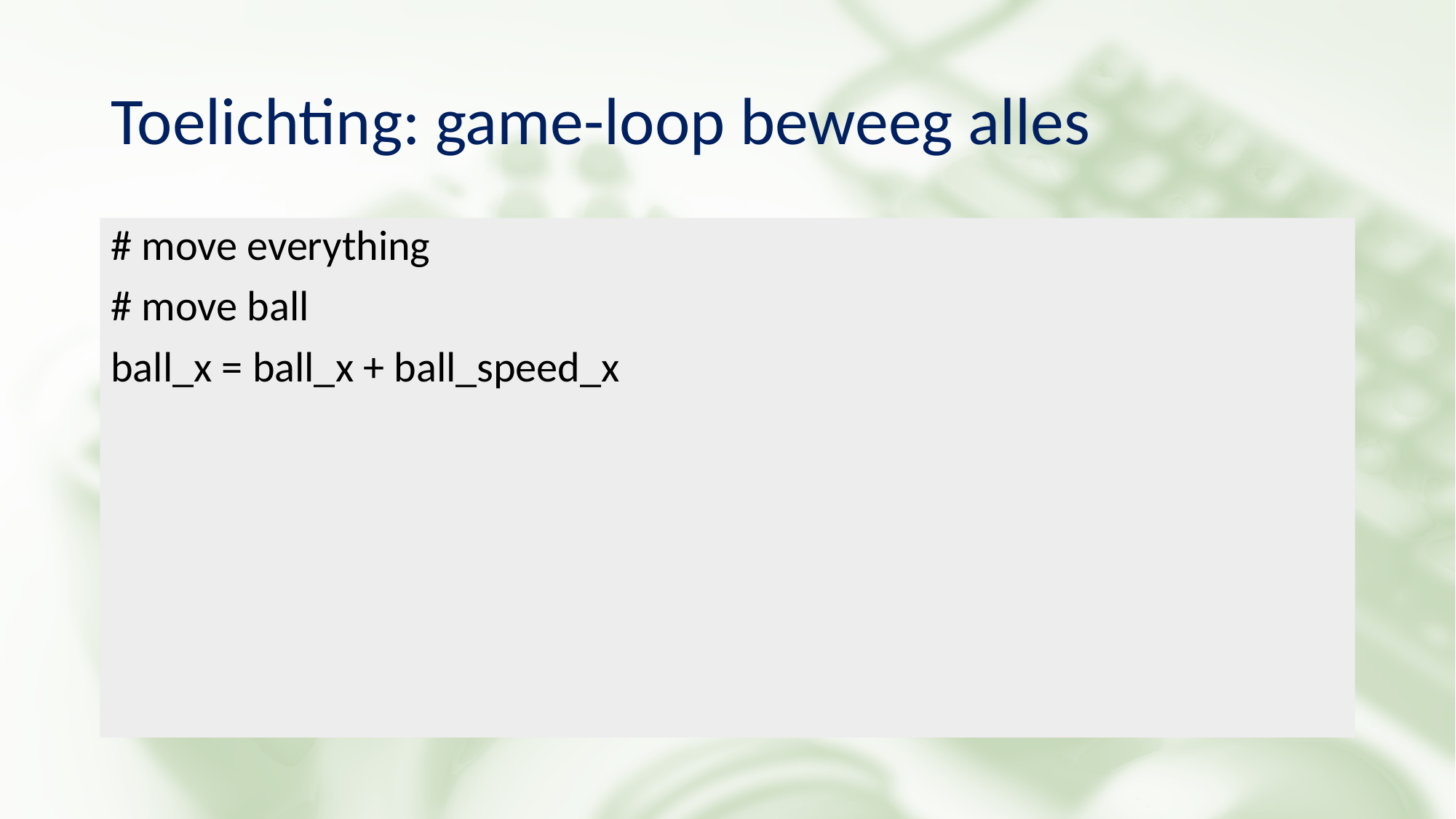

# Toelichting: game-loop beweeg alles

# move everything
# move ball
ball_x = ball_x + ball_speed_x